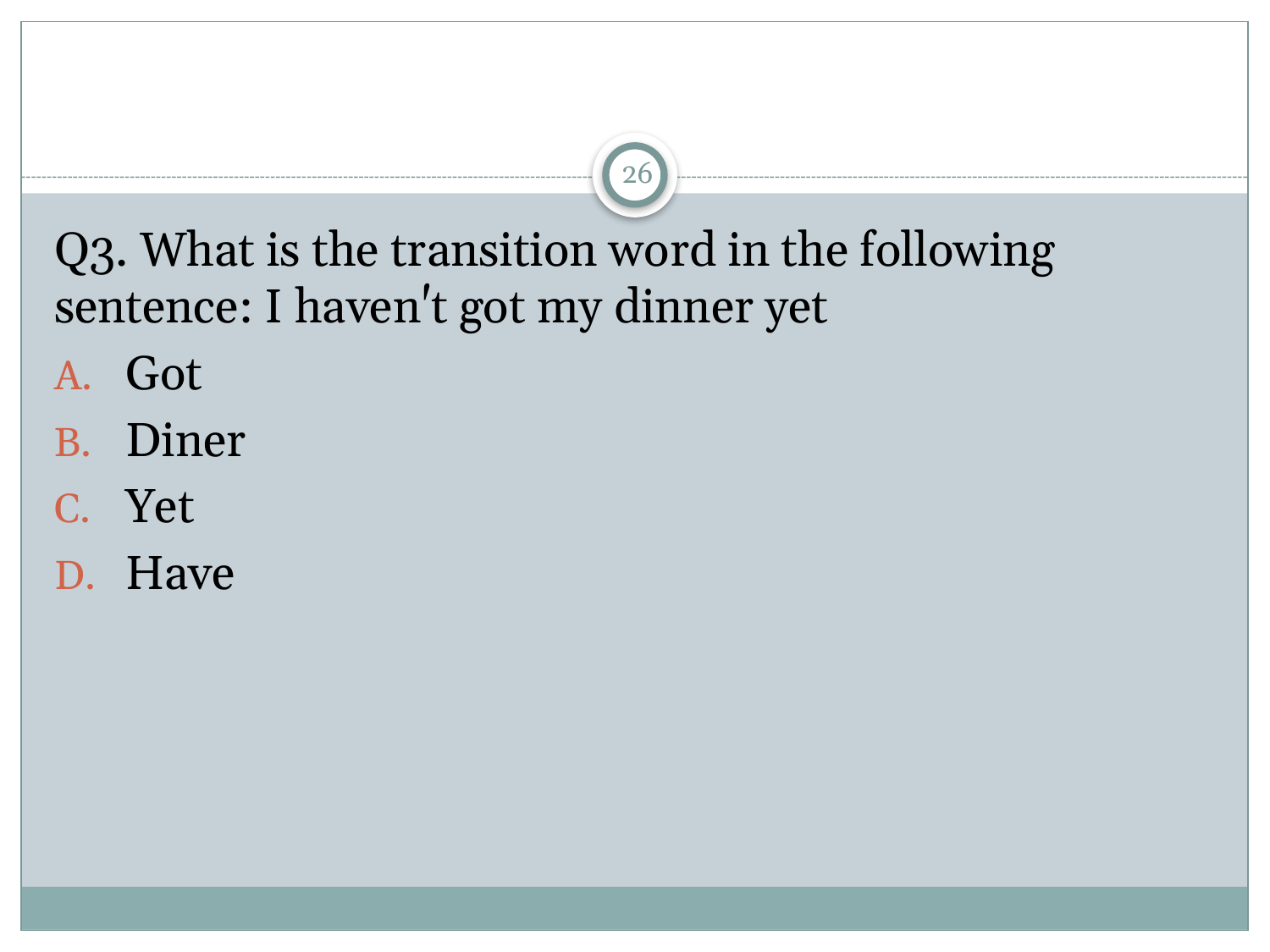

#
26
Q3. What is the transition word in the following sentence: I haven't got my dinner yet
Got
Diner
Yet
Have